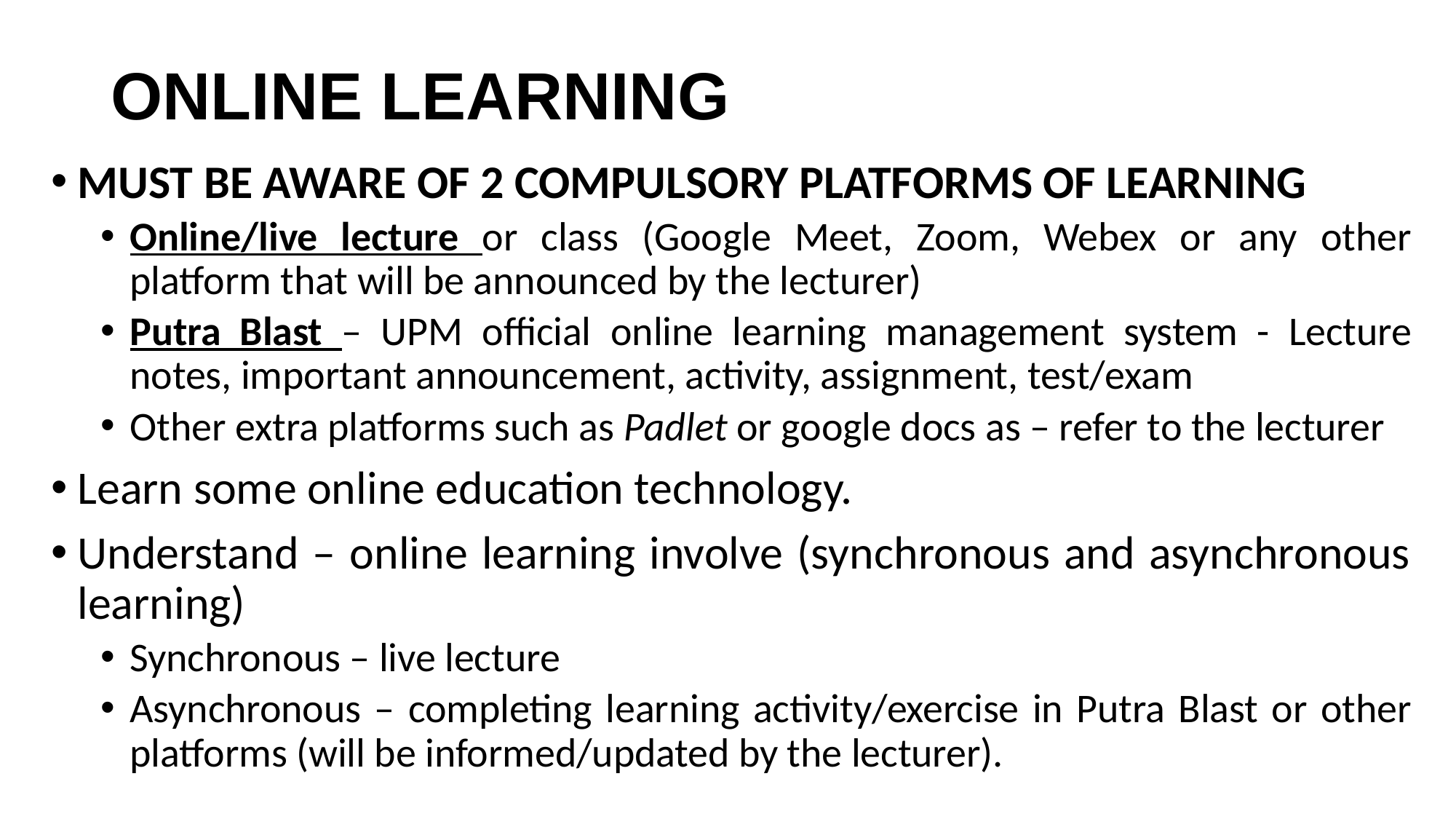

# ONLINE LEARNING
MUST BE AWARE OF 2 COMPULSORY PLATFORMS OF LEARNING
Online/live lecture or class (Google Meet, Zoom, Webex or any other platform that will be announced by the lecturer)
Putra Blast – UPM official online learning management system - Lecture notes, important announcement, activity, assignment, test/exam
Other extra platforms such as Padlet or google docs as – refer to the lecturer
Learn some online education technology.
Understand – online learning involve (synchronous and asynchronous learning)
Synchronous – live lecture
Asynchronous – completing learning activity/exercise in Putra Blast or other platforms (will be informed/updated by the lecturer).